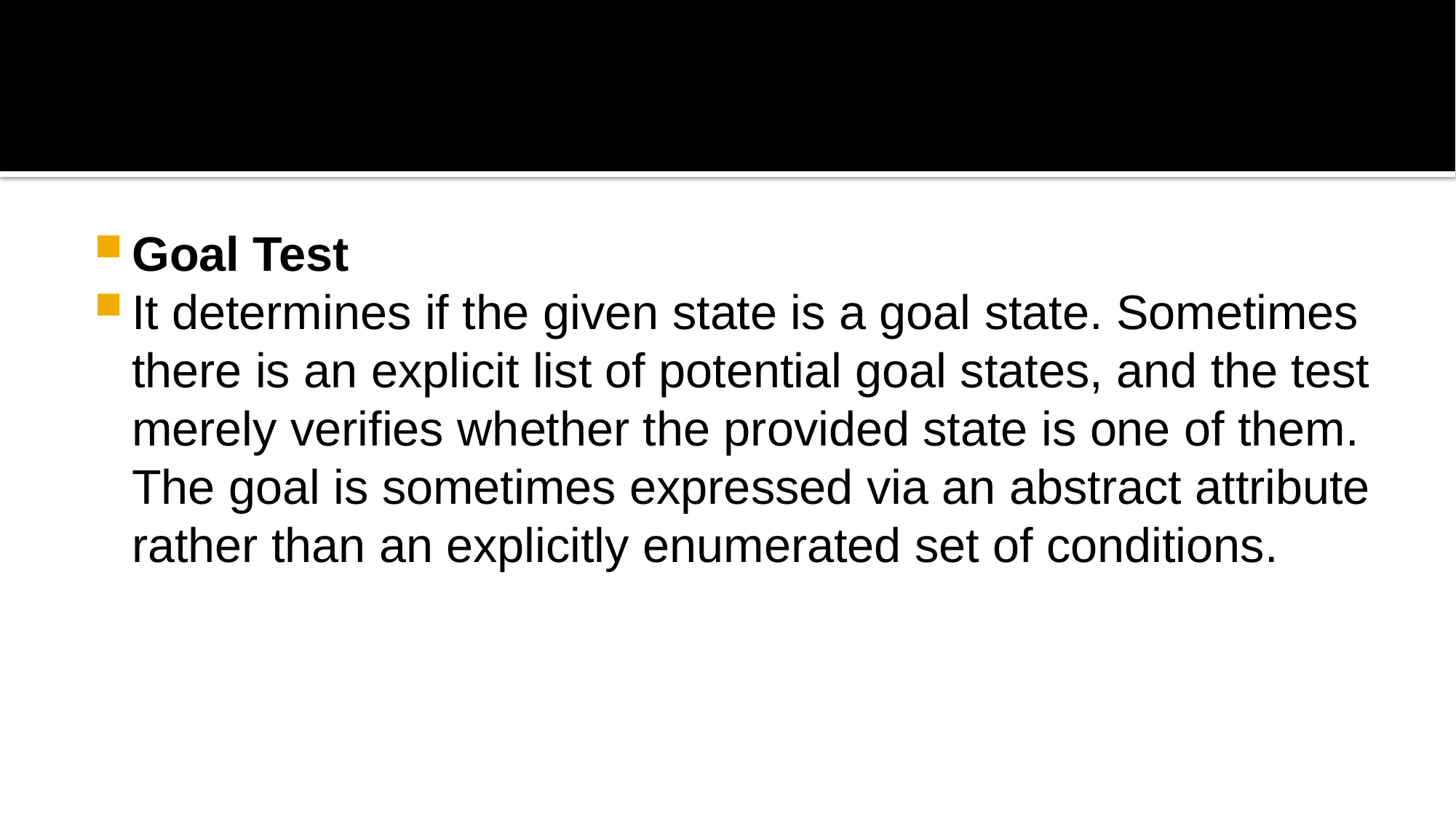

#
Goal Test
It determines if the given state is a goal state. Sometimes there is an explicit list of potential goal states, and the test merely verifies whether the provided state is one of them. The goal is sometimes expressed via an abstract attribute rather than an explicitly enumerated set of conditions.